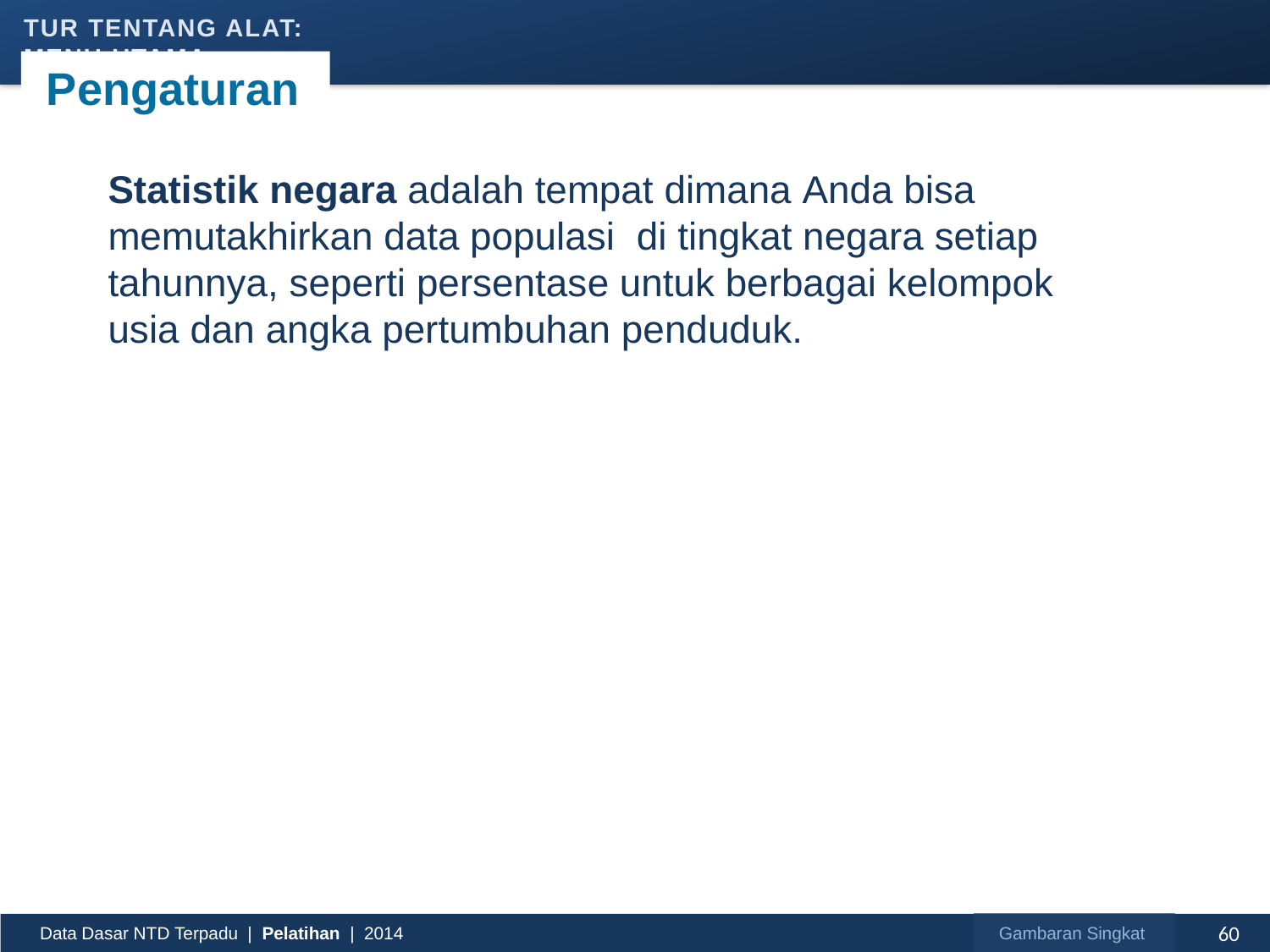

tur tentang alat: menu utama
# Pengaturan
Statistik negara adalah tempat dimana Anda bisa memutakhirkan data populasi  di tingkat negara setiap tahunnya, seperti persentase untuk berbagai kelompok usia dan angka pertumbuhan penduduk.